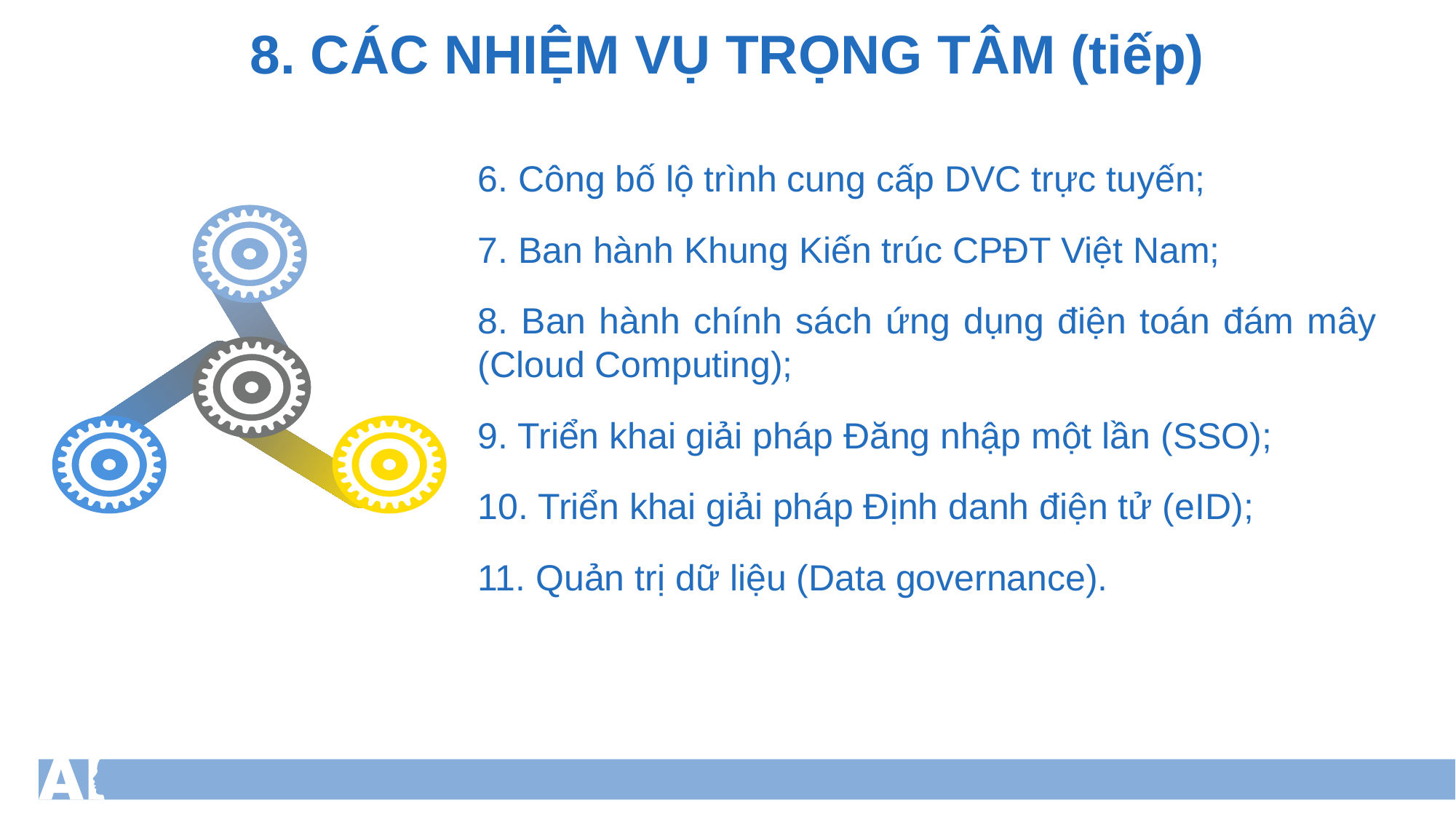

8. CÁC NHIỆM VỤ TRỌNG TÂM (tiếp)
6. Công bố lộ trình cung cấp DVC trực tuyến;
7. Ban hành Khung Kiến trúc CPĐT Việt Nam;
8. Ban hành chính sách ứng dụng điện toán đám mây (Cloud Computing);
9. Triển khai giải pháp Đăng nhập một lần (SSO);
10. Triển khai giải pháp Định danh điện tử (eID);
11. Quản trị dữ liệu (Data governance).